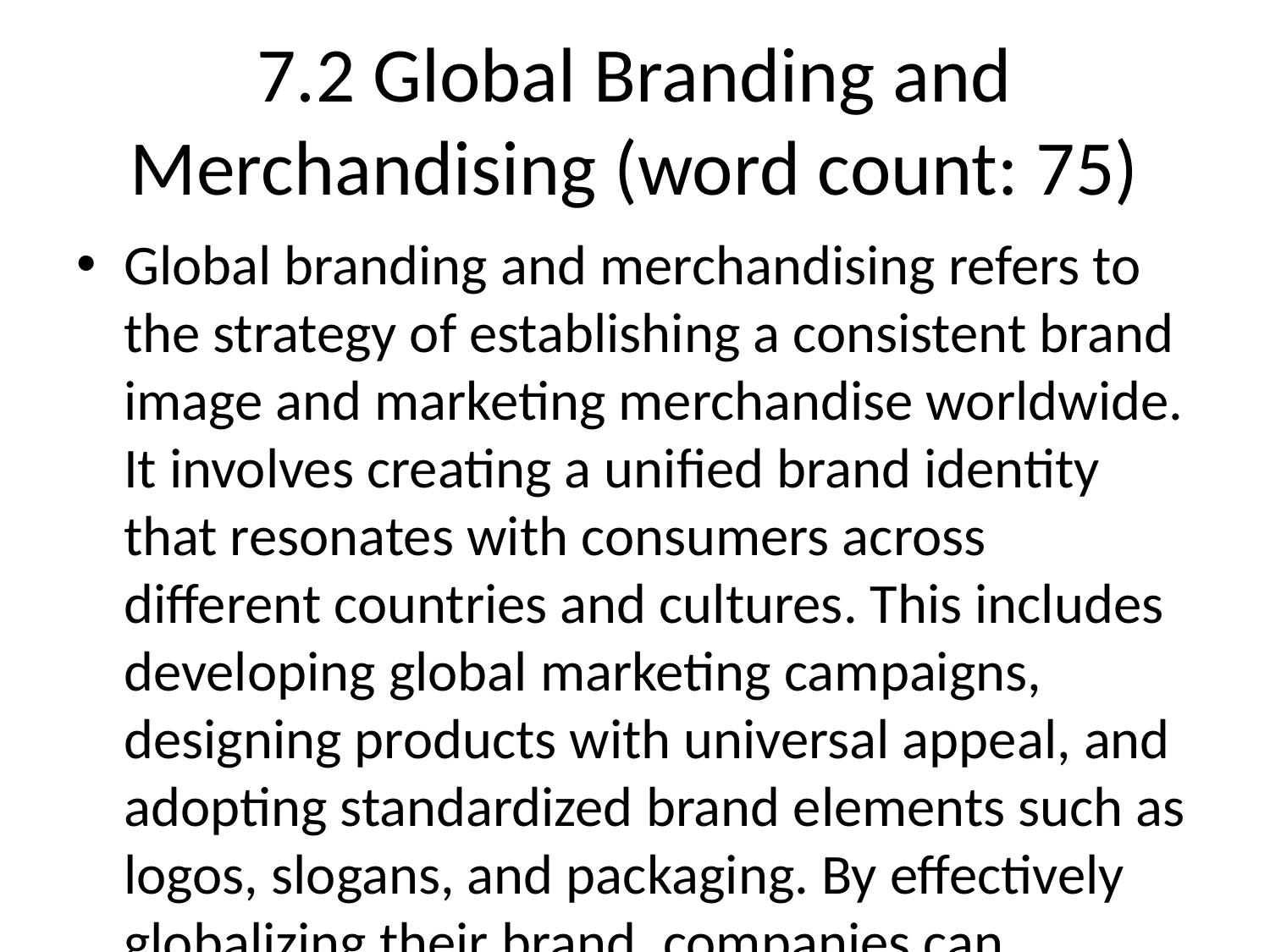

# 7.2 Global Branding and Merchandising (word count: 75)
Global branding and merchandising refers to the strategy of establishing a consistent brand image and marketing merchandise worldwide. It involves creating a unified brand identity that resonates with consumers across different countries and cultures. This includes developing global marketing campaigns, designing products with universal appeal, and adopting standardized brand elements such as logos, slogans, and packaging. By effectively globalizing their brand, companies can enhance brand recognition, increase market share, and create a strong global presence.